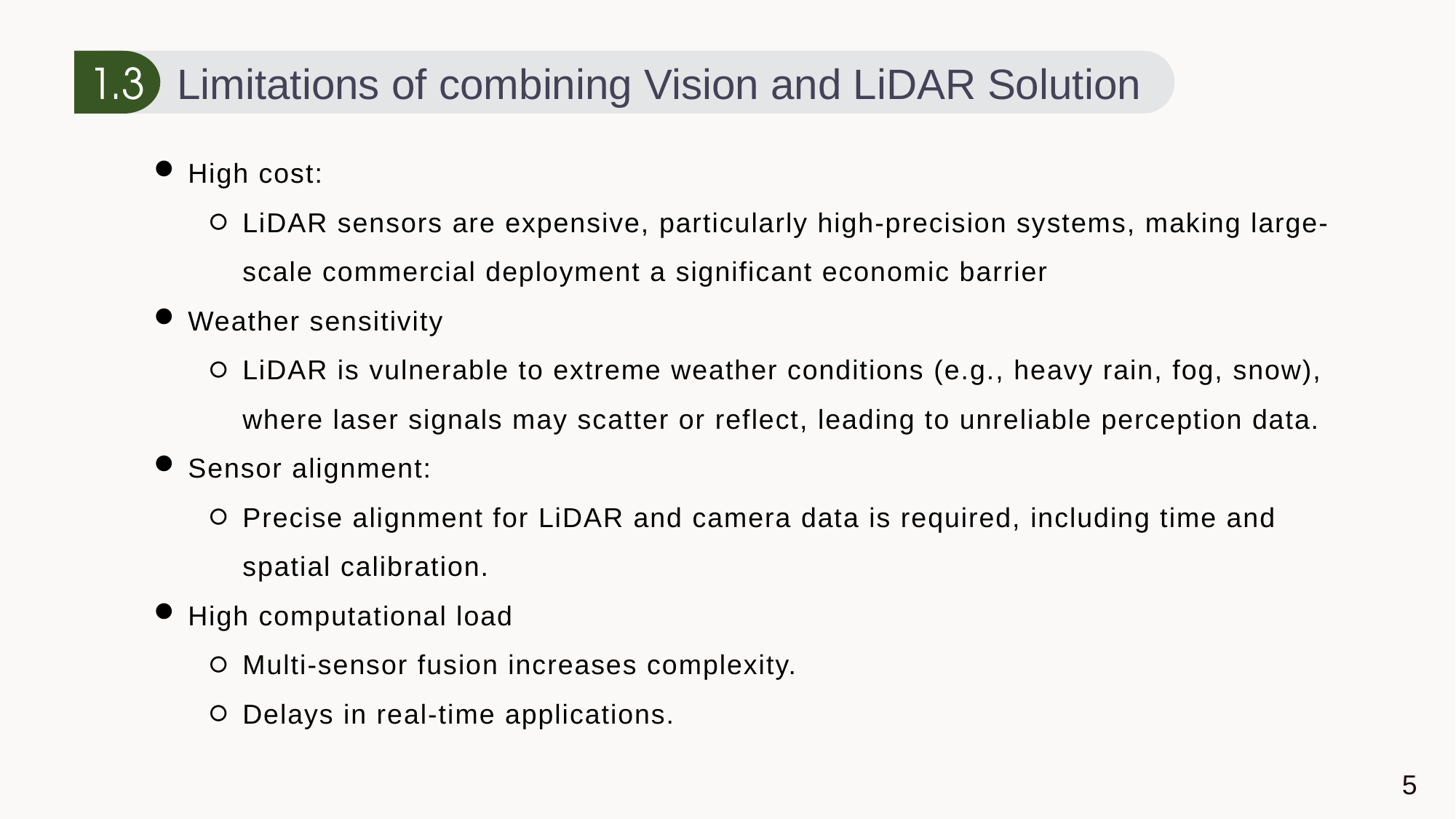

1.3
       Limitations of combining Vision and LiDAR Solution
High cost:
LiDAR sensors are expensive, particularly high-precision systems, making large-scale commercial deployment a significant economic barrier
Weather sensitivity
LiDAR is vulnerable to extreme weather conditions (e.g., heavy rain, fog, snow), where laser signals may scatter or reflect, leading to unreliable perception data.
Sensor alignment:
Precise alignment for LiDAR and camera data is required, including time and spatial calibration.
High computational load
Multi-sensor fusion increases complexity.
Delays in real-time applications.
5